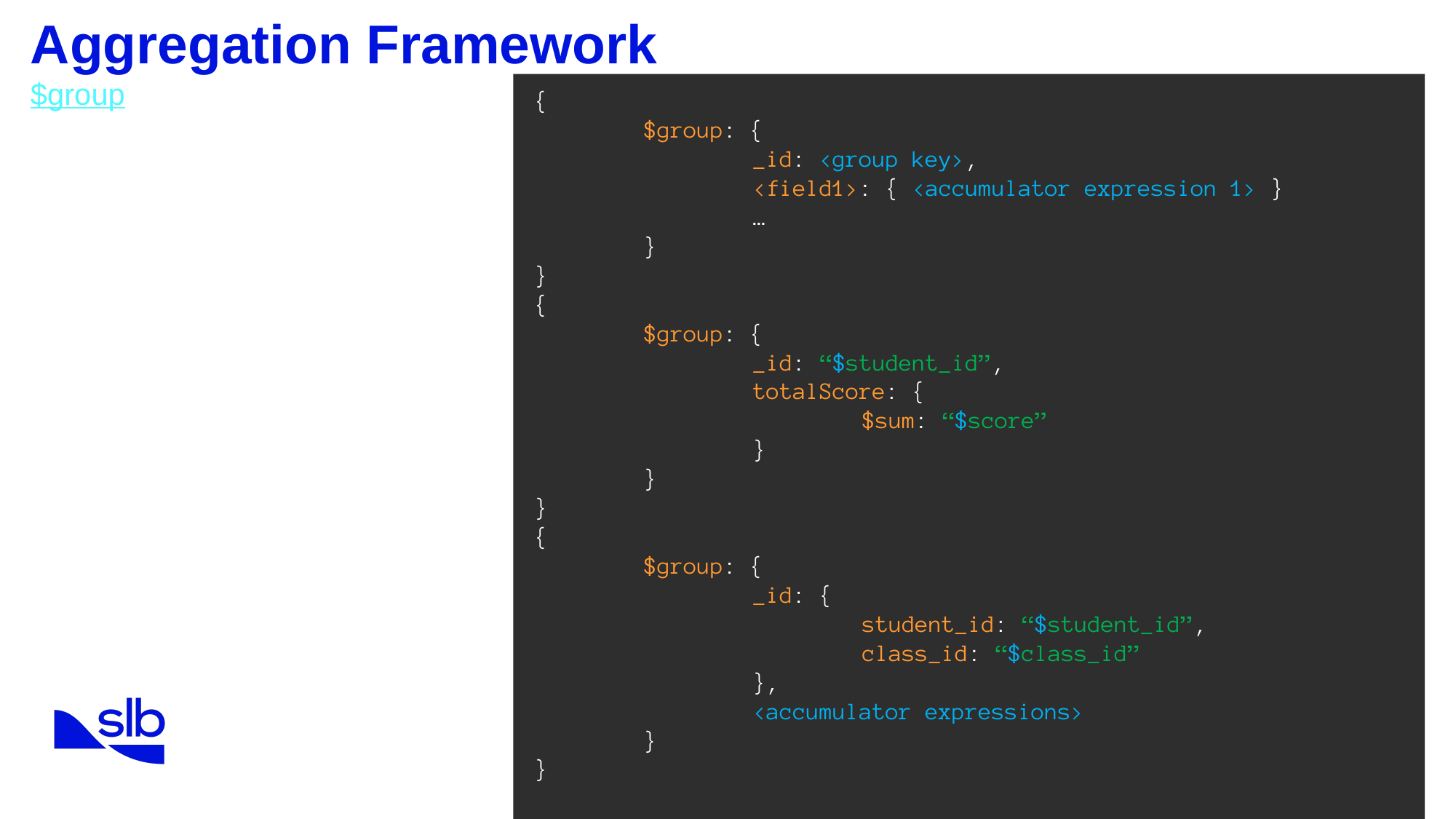

Aggregation Framework
{
	$group: {
		_id: <group key>,
		<field1>: { <accumulator expression 1> }
		…
	}
}
{
	$group: {
		_id: “$student_id”,
		totalScore: {
			$sum: “$score”
		}
	}
}
{
	$group: {
		_id: {
			student_id: “$student_id”,
			class_id: “$class_id”
		},
		<accumulator expressions>
	}
}

$group

20